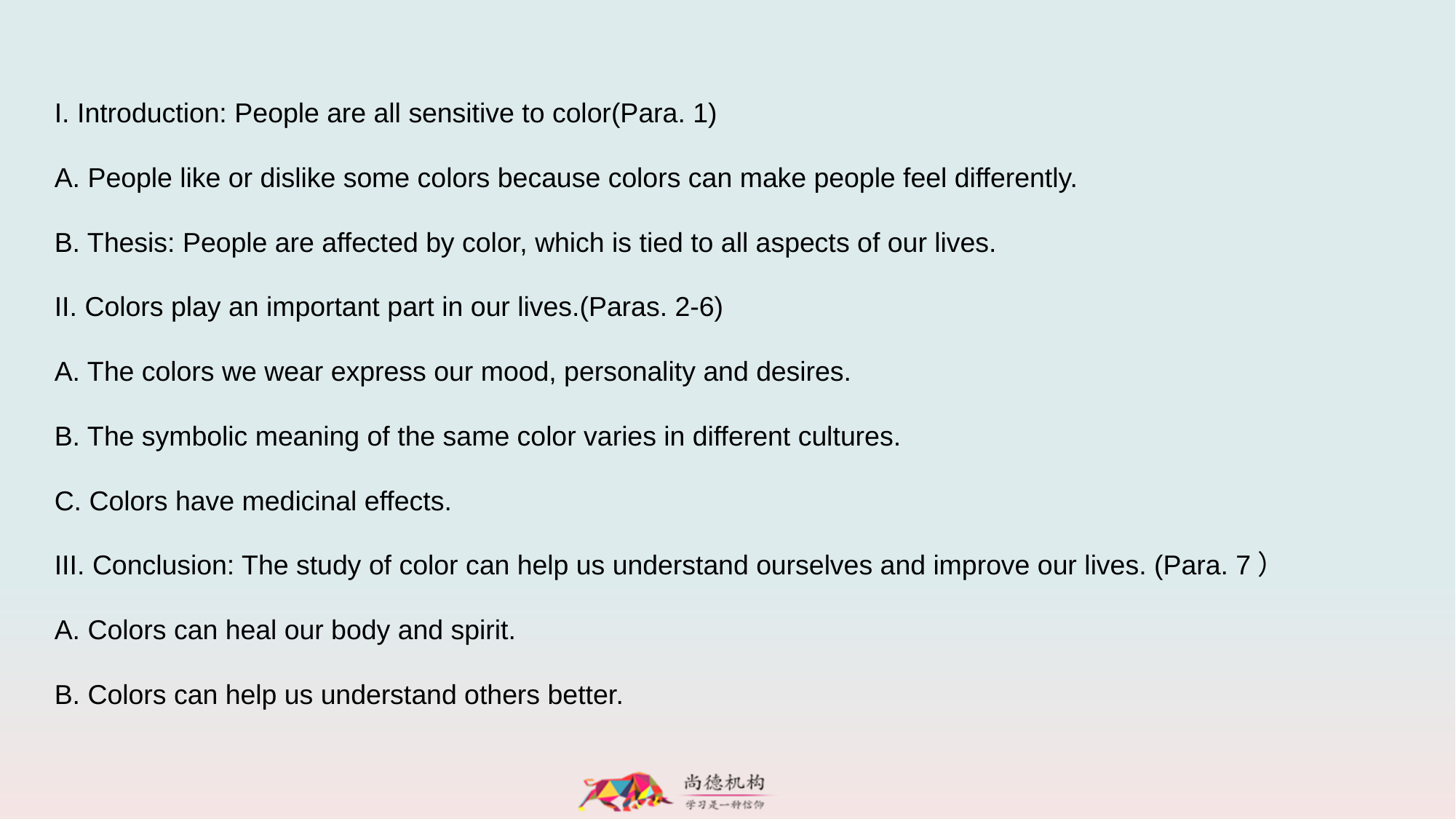

I. Introduction: People are all sensitive to color(Para. 1)
A. People like or dislike some colors because colors can make people feel differently.
B. Thesis: People are affected by color, which is tied to all aspects of our lives.
II. Colors play an important part in our lives.(Paras. 2-6)
A. The colors we wear express our mood, personality and desires.
B. The symbolic meaning of the same color varies in different cultures.
C. Colors have medicinal effects.
III. Conclusion: The study of color can help us understand ourselves and improve our lives. (Para. 7）
A. Colors can heal our body and spirit.
B. Colors can help us understand others better.